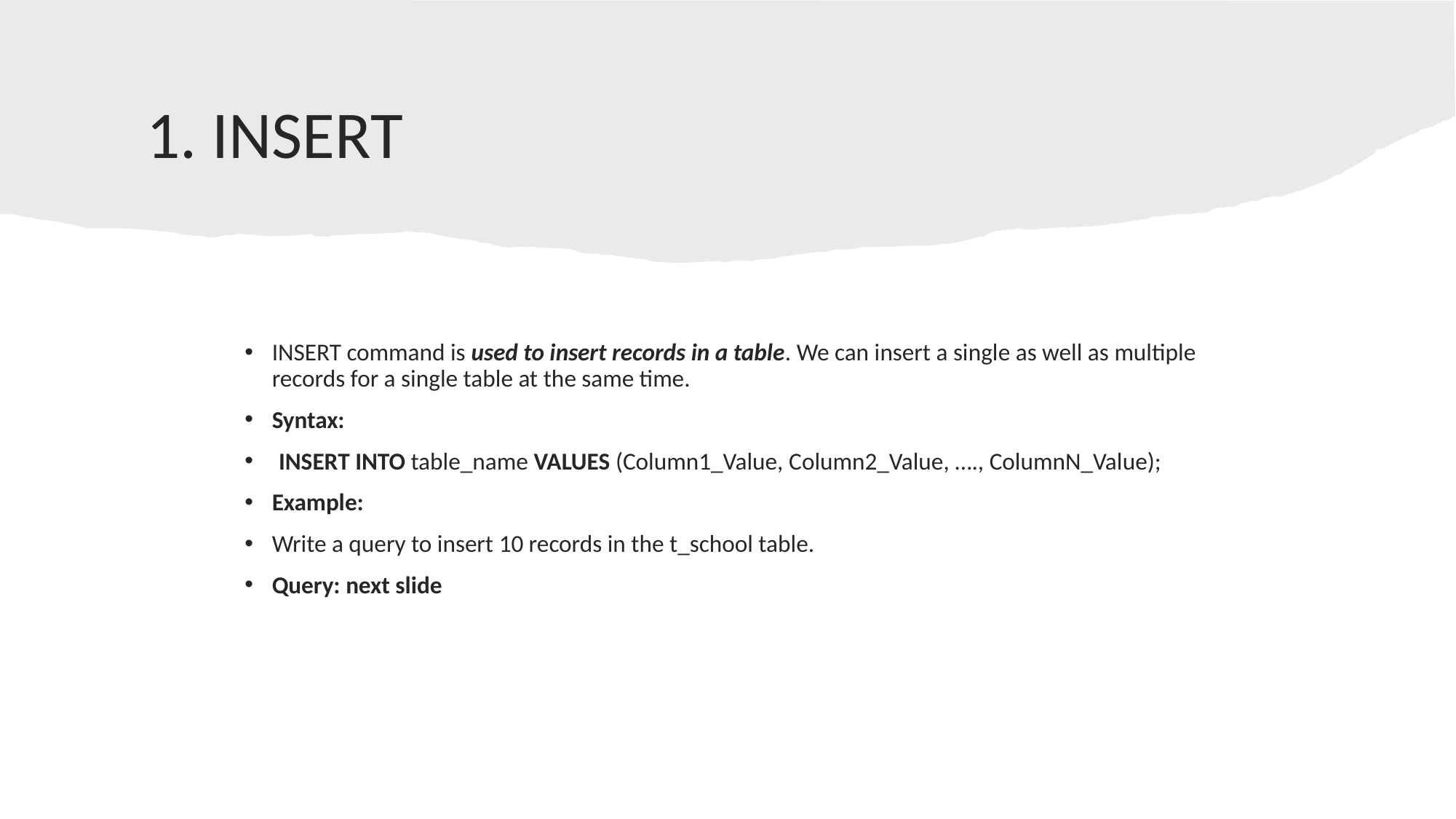

# 1. INSERT

INSERT command is used to insert records in a table. We can insert a single as well as multiple records for a single table at the same time.
Syntax:
INSERT INTO table_name VALUES (Column1_Value, Column2_Value, …., ColumnN_Value);
Example:
Write a query to insert 10 records in the t_school table.
Query: next slide